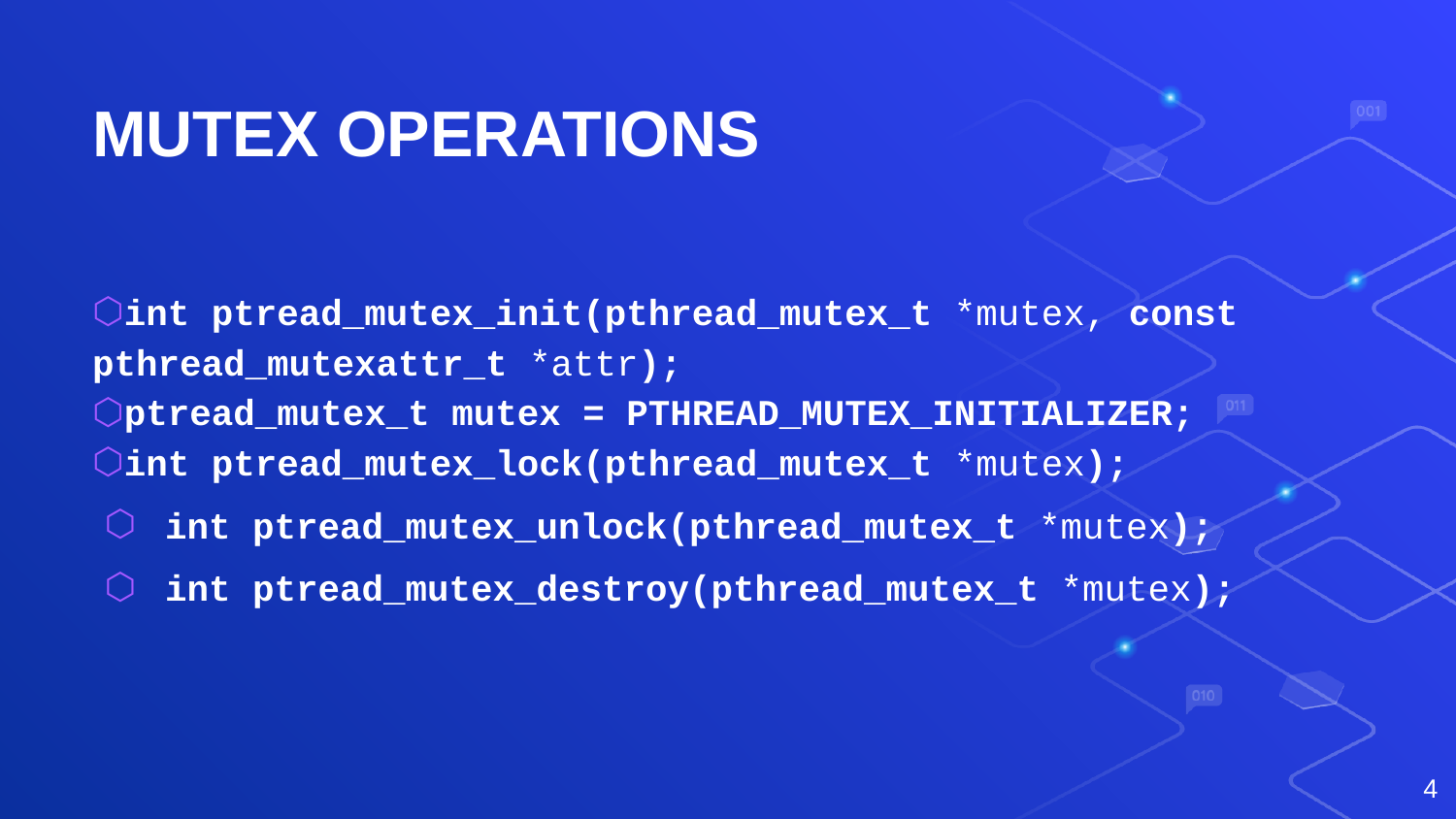

# MUTEX OPERATIONS
int ptread_mutex_init(pthread_mutex_t *mutex, const pthread_mutexattr_t *attr);
ptread_mutex_t mutex = PTHREAD_MUTEX_INITIALIZER;
int ptread_mutex_lock(pthread_mutex_t *mutex);
int ptread_mutex_unlock(pthread_mutex_t *mutex);
int ptread_mutex_destroy(pthread_mutex_t *mutex);
4